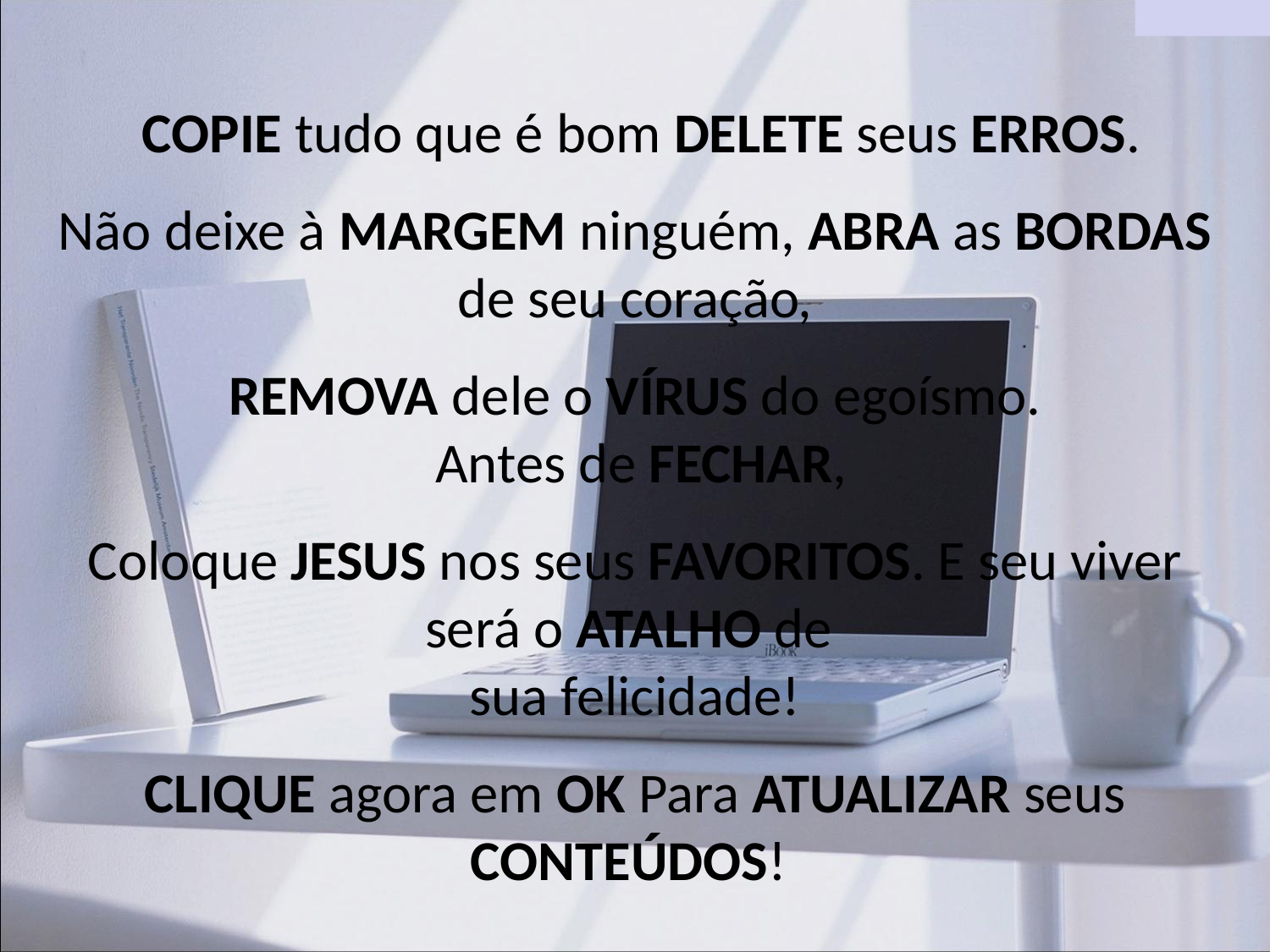

COPIE tudo que é bom DELETE seus ERROS.

Não deixe à MARGEM ninguém, ABRA as BORDAS de seu coração,

REMOVA dele o VÍRUS do egoísmo.
 Antes de FECHAR,

Coloque JESUS nos seus FAVORITOS. E seu viver será o ATALHO de
sua felicidade!

CLIQUE agora em OK Para ATUALIZAR seus CONTEÚDOS!